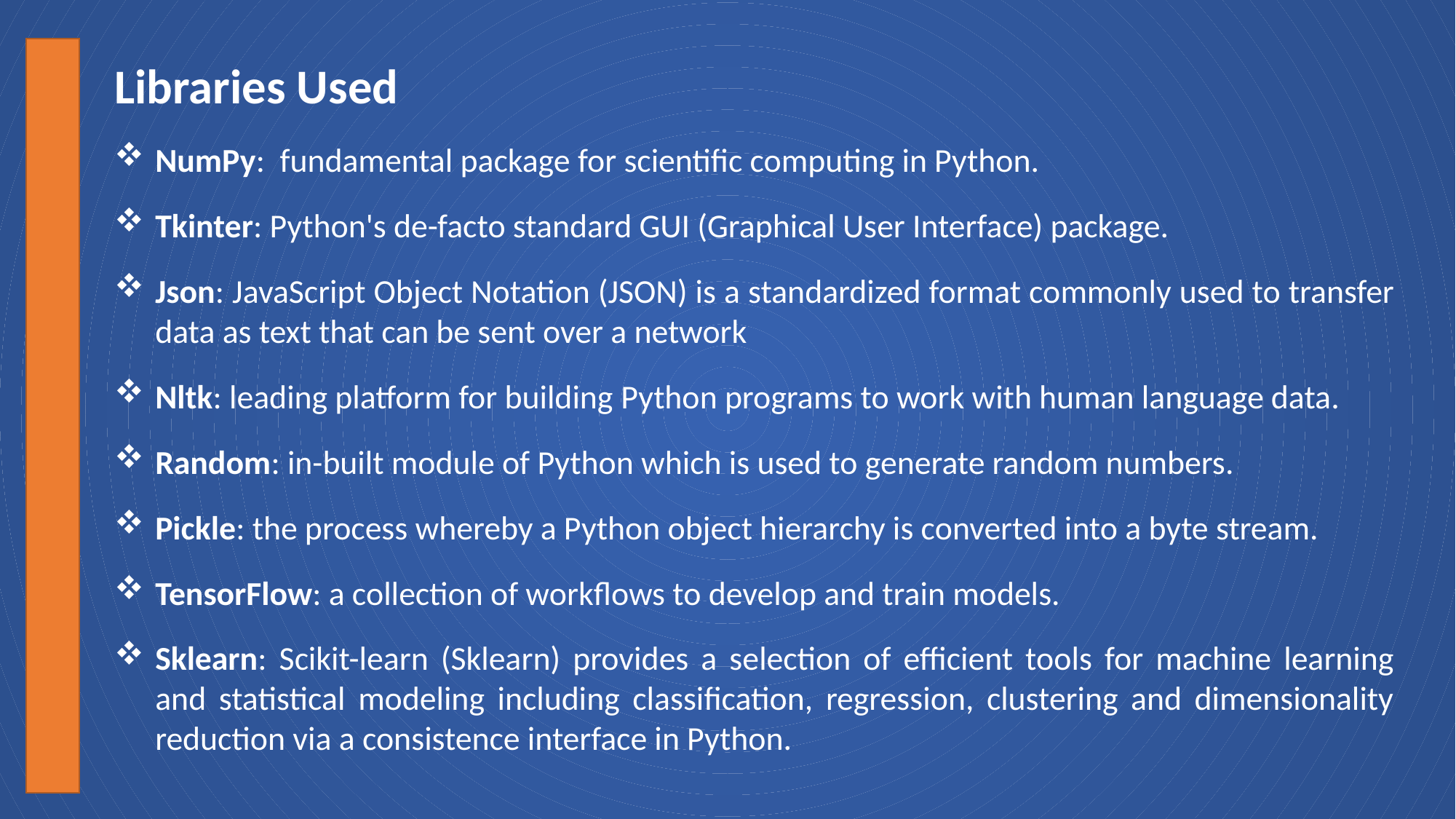

Libraries Used

NumPy:  fundamental package for scientific computing in Python.

Tkinter: Python's de-facto standard GUI (Graphical User Interface) package.

Json: JavaScript Object Notation (JSON) is a standardized format commonly used to transfer data as text that can be sent over a network

Nltk: leading platform for building Python programs to work with human language data.

Random: in-built module of Python which is used to generate random numbers.

Pickle: the process whereby a Python object hierarchy is converted into a byte stream.

TensorFlow: a collection of workflows to develop and train models.

Sklearn: Scikit-learn (Sklearn) provides a selection of efficient tools for machine learning and statistical modeling including classification, regression, clustering and dimensionality reduction via a consistence interface in Python.